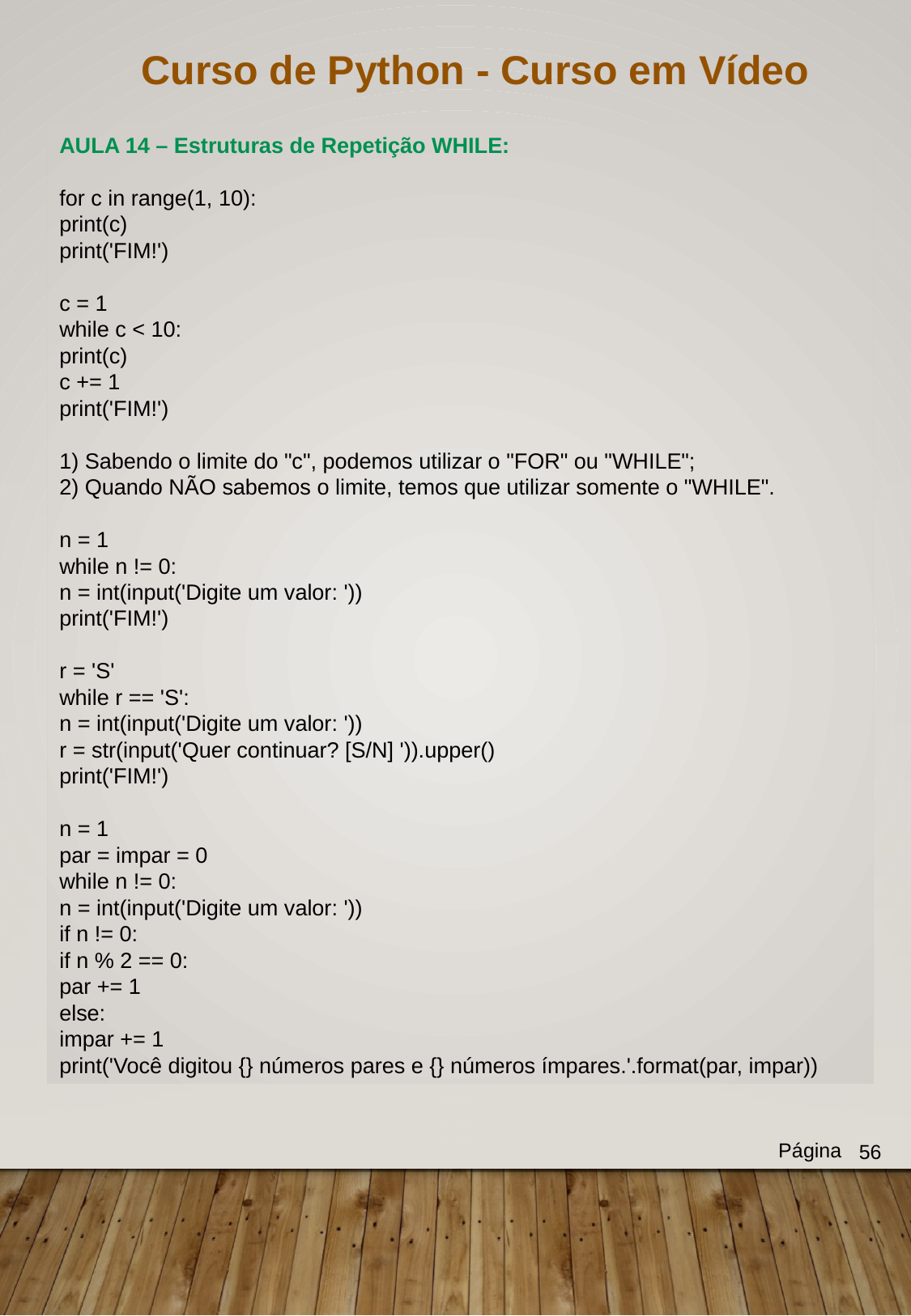

Curso de Python - Curso em Vídeo
AULA 14 – Estruturas de Repetição WHILE:

for c in range(1, 10):
print(c)
print('FIM!')
c = 1
while c < 10:
print(c)
c += 1
print('FIM!')
1) Sabendo o limite do "c", podemos utilizar o "FOR" ou "WHILE";
2) Quando NÃO sabemos o limite, temos que utilizar somente o "WHILE".
n = 1
while n != 0:
n = int(input('Digite um valor: '))
print('FIM!')
r = 'S'
while r == 'S':
n = int(input('Digite um valor: '))
r = str(input('Quer continuar? [S/N] ')).upper()
print('FIM!')
n = 1
par = impar = 0
while n != 0:
n = int(input('Digite um valor: '))
if n != 0:
if n % 2 == 0:
par += 1
else:
impar += 1
print('Você digitou {} números pares e {} números ímpares.'.format(par, impar))
Página
56